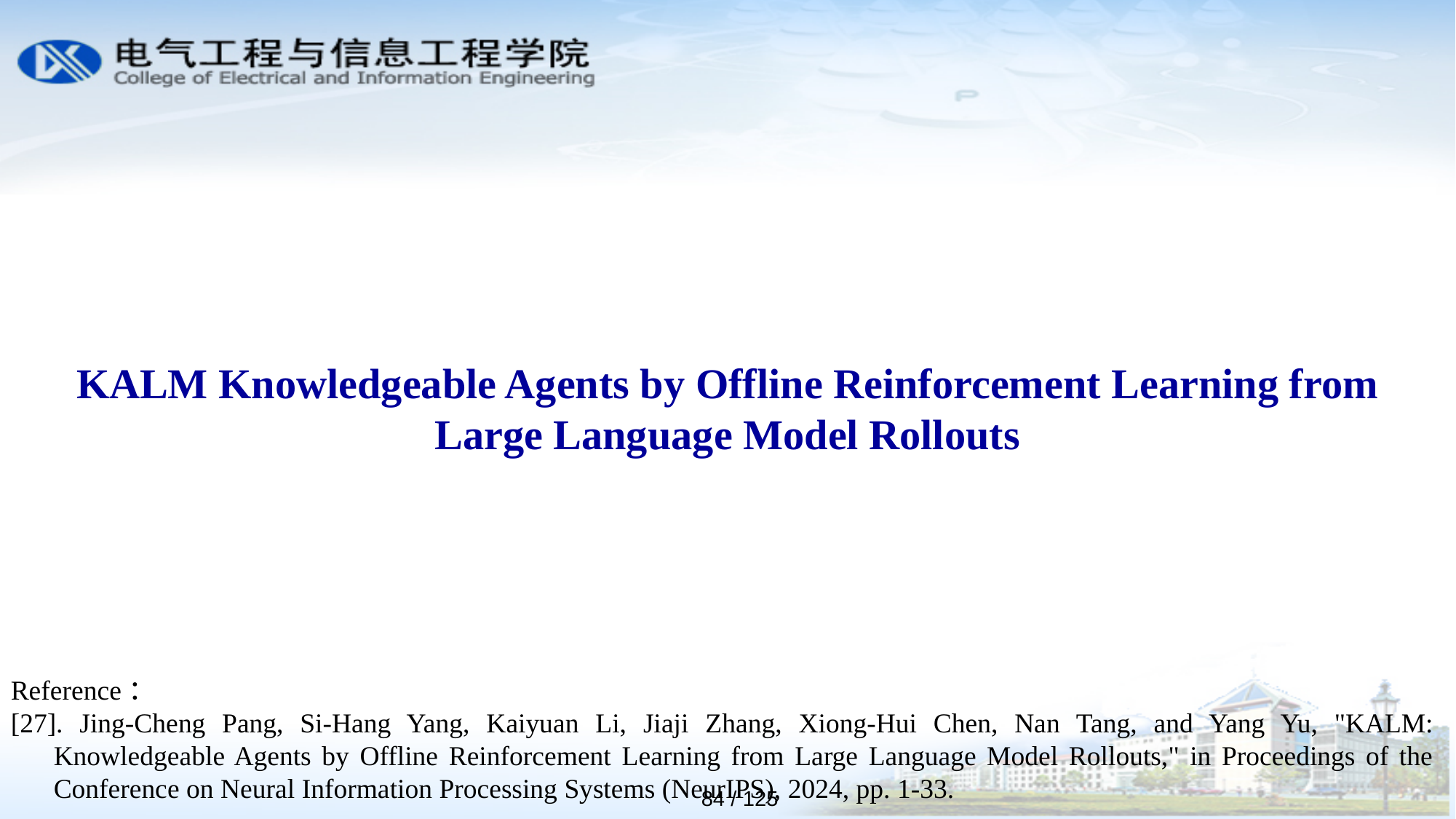

KALM Knowledgeable Agents by Offline Reinforcement Learning from Large Language Model Rollouts

Reference：
[27]. Jing-Cheng Pang, Si-Hang Yang, Kaiyuan Li, Jiaji Zhang, Xiong-Hui Chen, Nan Tang, and Yang Yu, "KALM: Knowledgeable Agents by Offline Reinforcement Learning from Large Language Model Rollouts," in Proceedings of the Conference on Neural Information Processing Systems (NeurIPS), 2024, pp. 1-33.
84 / 125